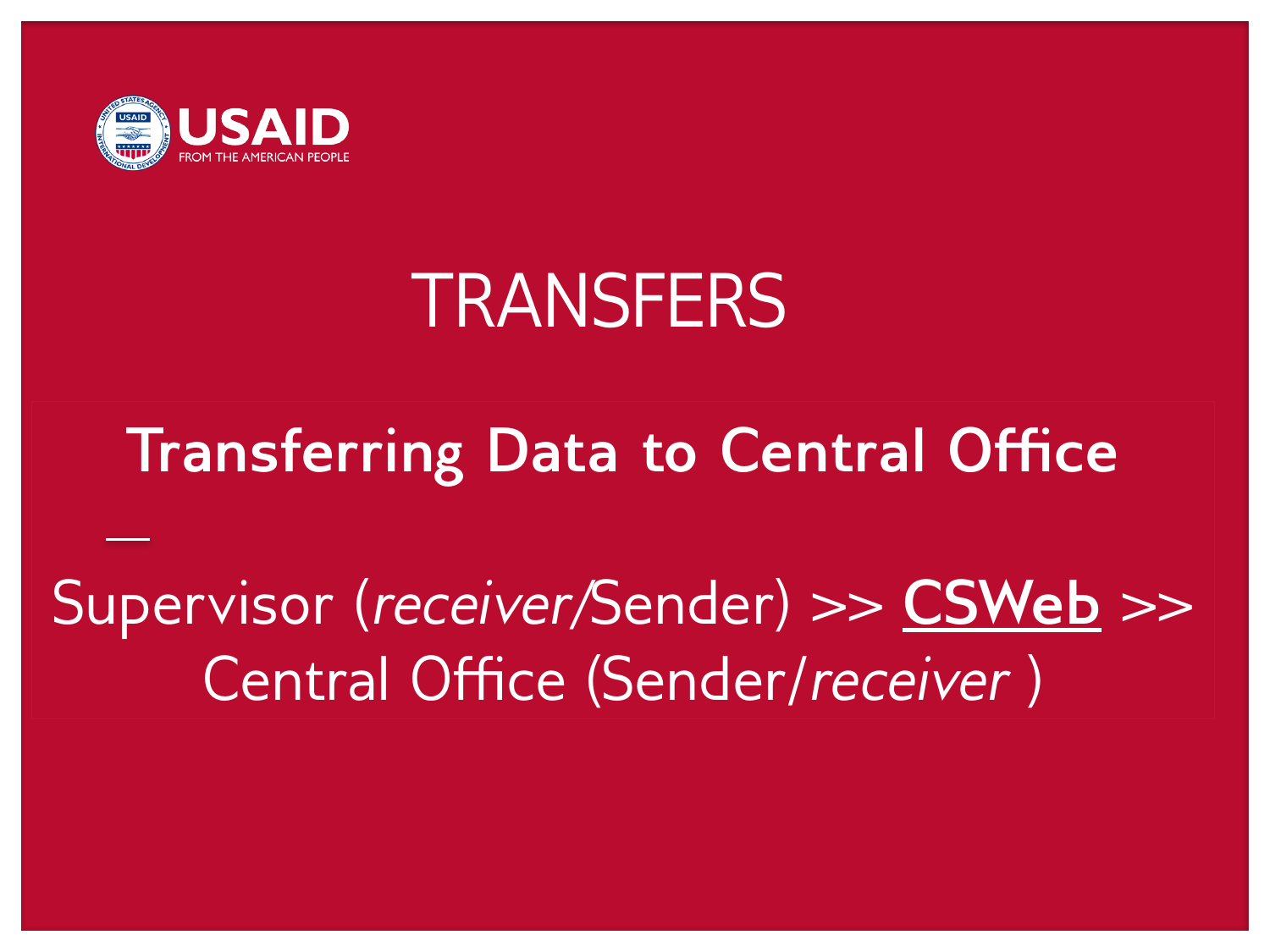

# TRANSFERS
Transferring Data to Central Office

Supervisor (receiver/Sender) >> CSWeb >> Central Office (Sender/receiver )